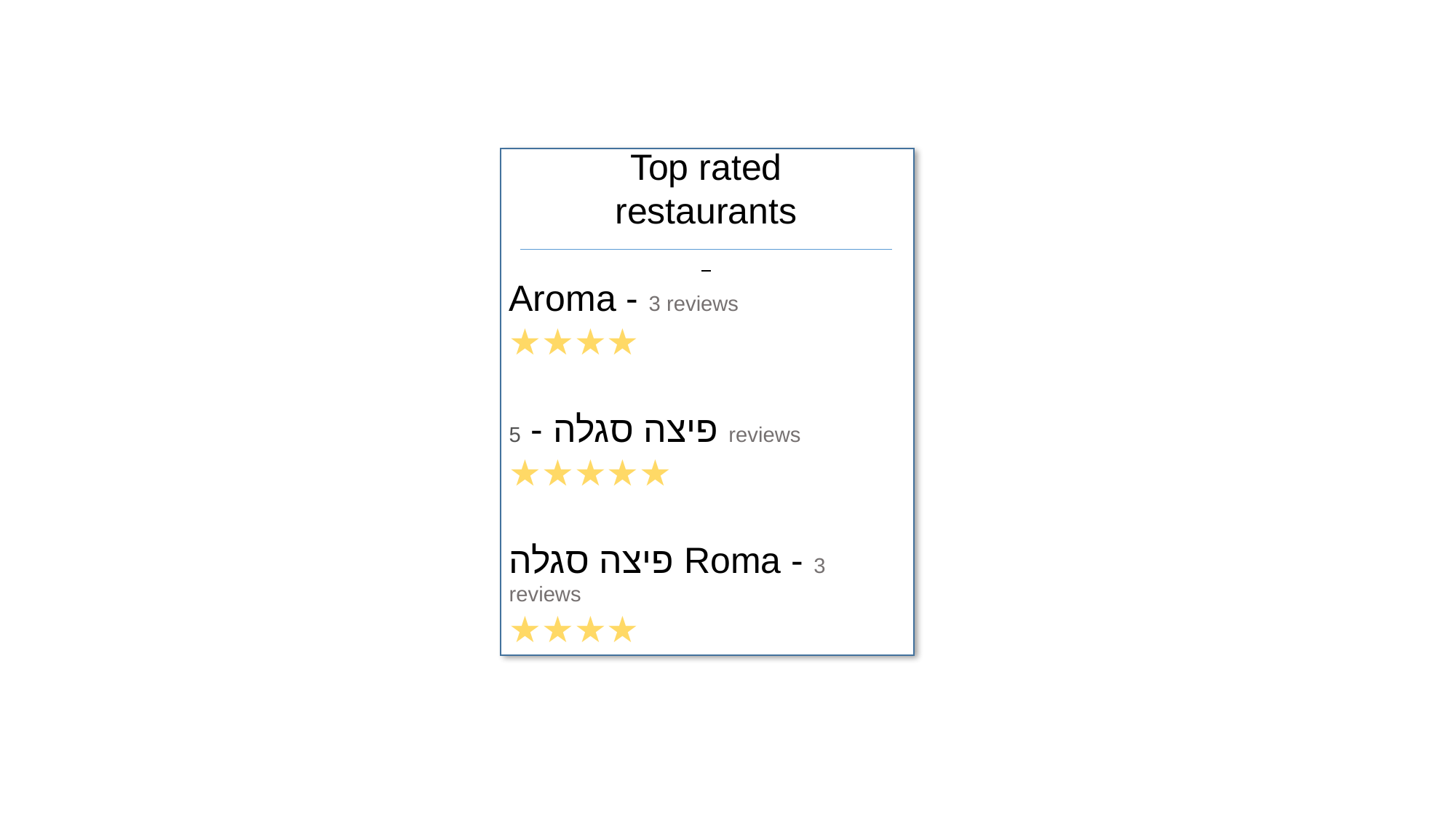

Top rated
restaurants

Aroma - 3 reviews
★★★★

5 - פיצה סגלה reviews
★★★★★

פיצה סגלה Roma - 3 reviews
★★★★